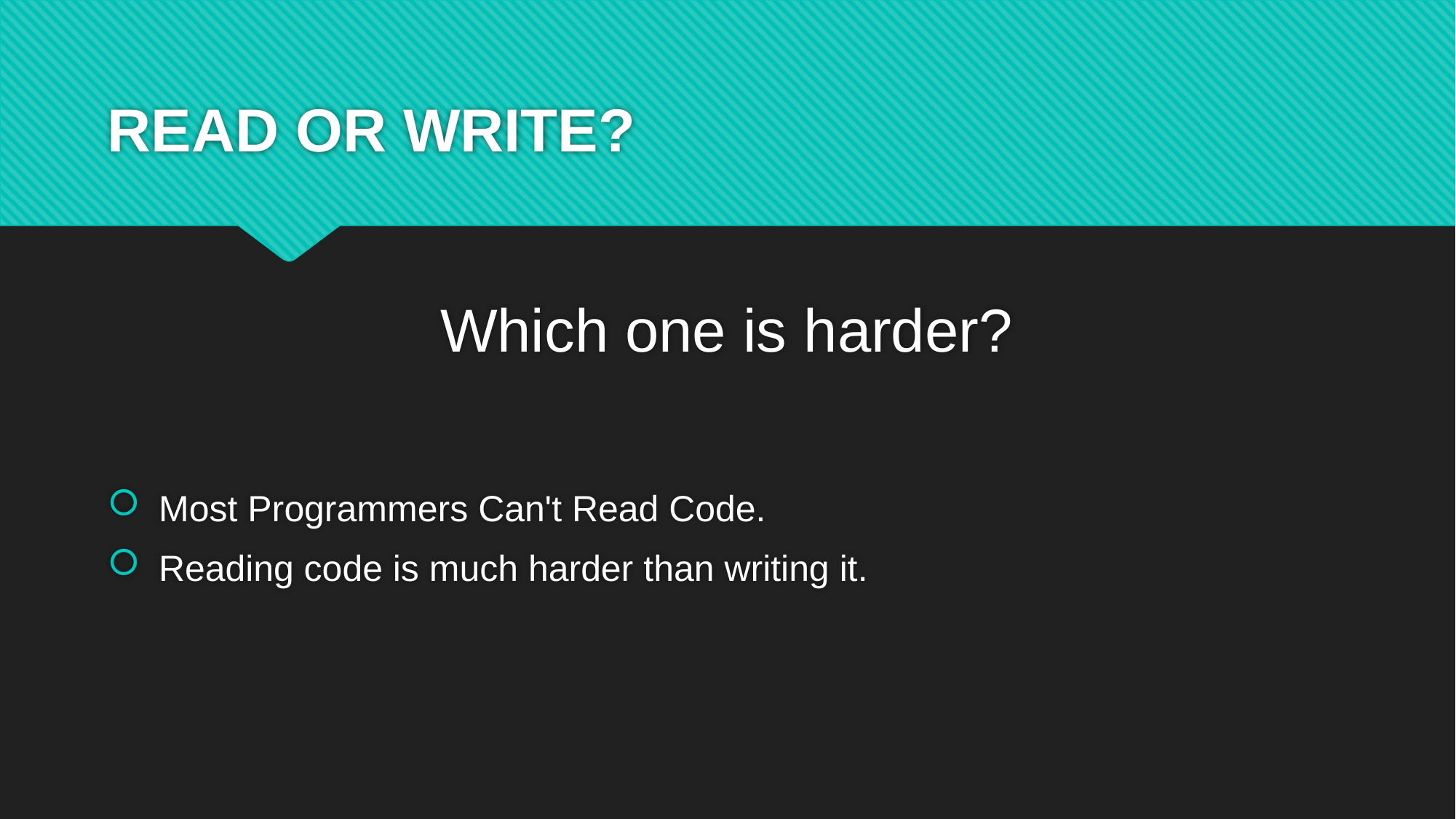

# READ OR WRITE?
Which one is harder?
 Most Programmers Can't Read Code.
 Reading code is much harder than writing it.